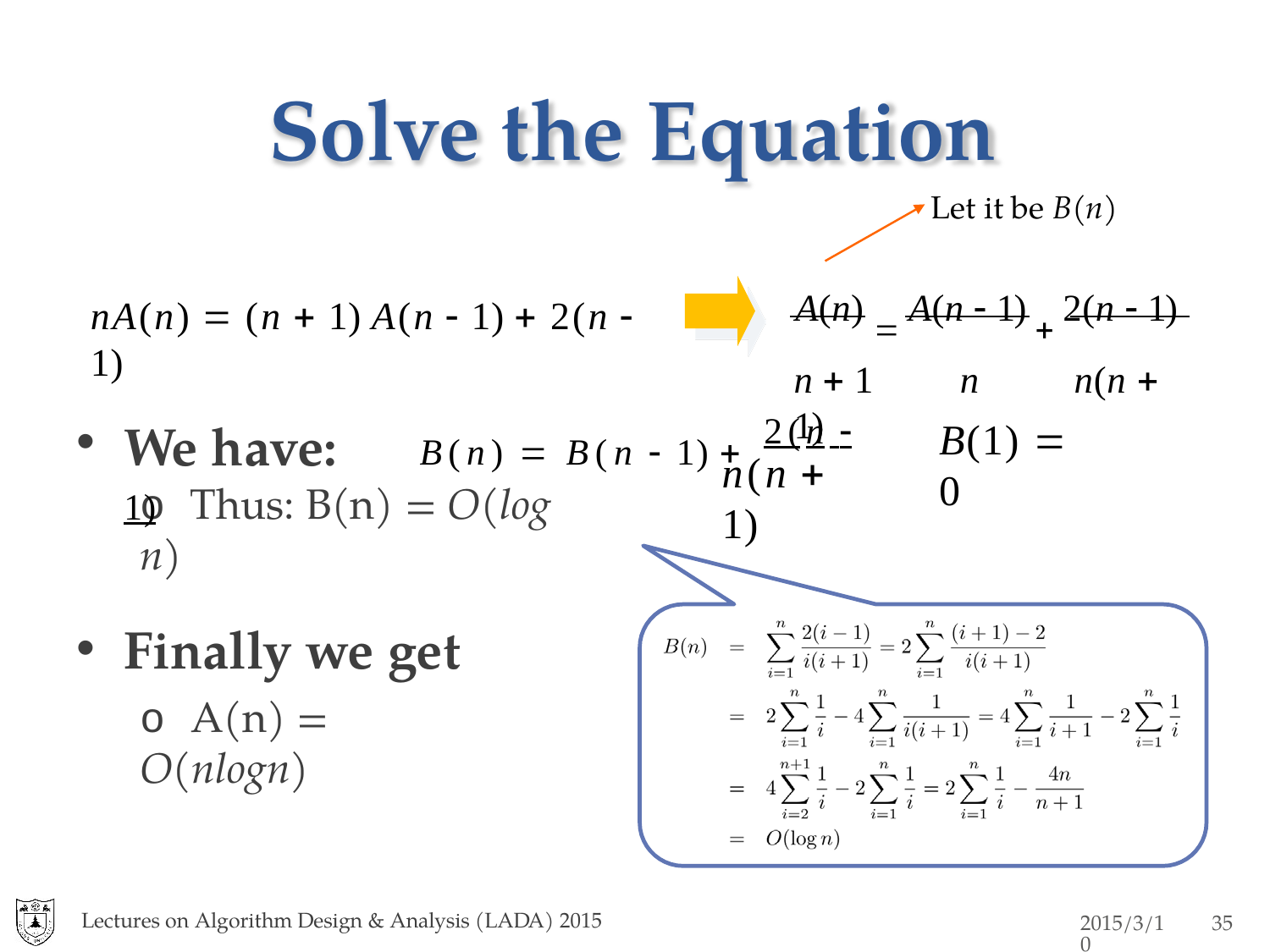

# Solve the Equation
Let it be B(n)

A(n) = A(n − 1) + 2(n − 1)
n + 1	n	n(n + 1)

nA(n) = (n + 1) A(n − 1) + 2(n − 1)

We have:	B(n) = B(n − 1) + 2(n − 1)
B(1) = 0
n(n + 1)
o Thus: B(n) = O(log n)

Finally we get
o A(n) = O(nlogn)

Lectures on Algorithm Design & Analysis (LADA) 2015
35
2015/3/10